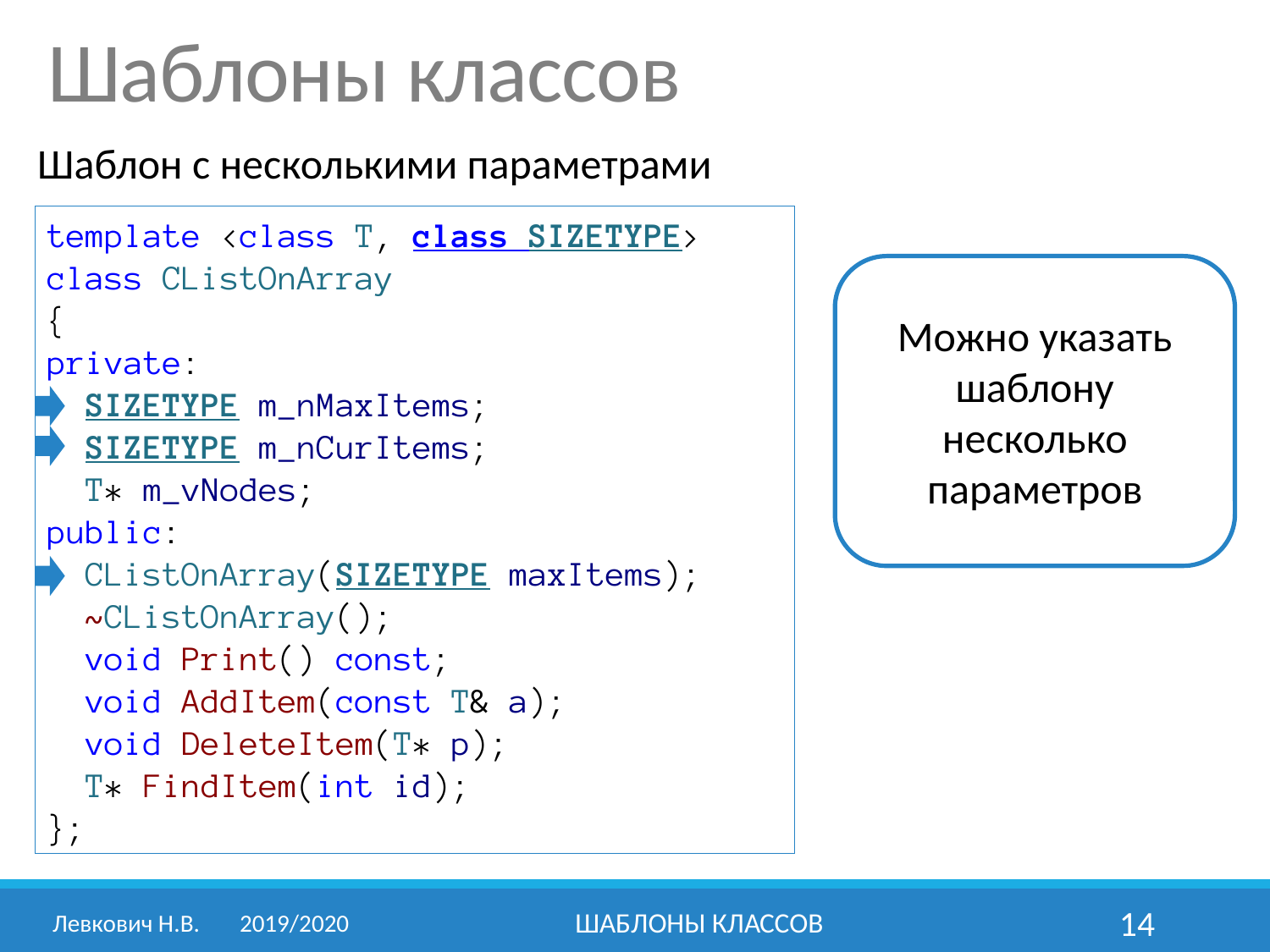

Шаблоны классов
Шаблон с несколькими параметрами
template <class T, class SIZETYPE>
class CListOnArray
{
private:
  SIZETYPE m_nMaxItems;
  SIZETYPE m_nCurItems;
  T* m_vNodes;
public:
  CListOnArray(SIZETYPE maxItems);
  ~CListOnArray();
  void Print() const;
  void AddItem(const T& a);
  void DeleteItem(T* p);
  T* FindItem(int id);
};
Можно указать шаблону несколько параметров

Левкович Н.В. 	2019/2020
Шаблоны классов
14